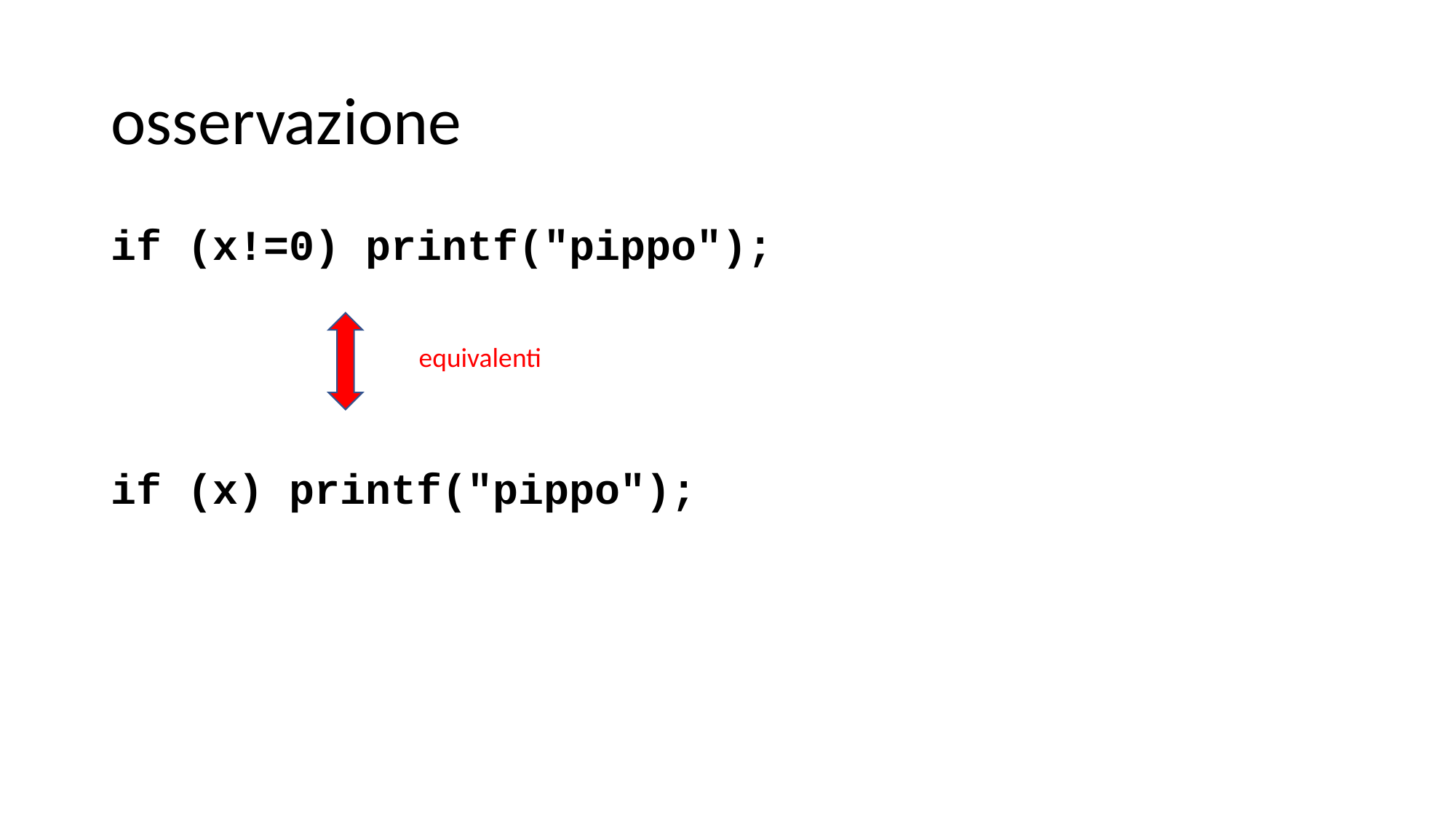

# osservazione
if (x!=0) printf("pippo");

if (x) printf("pippo");

equivalenti